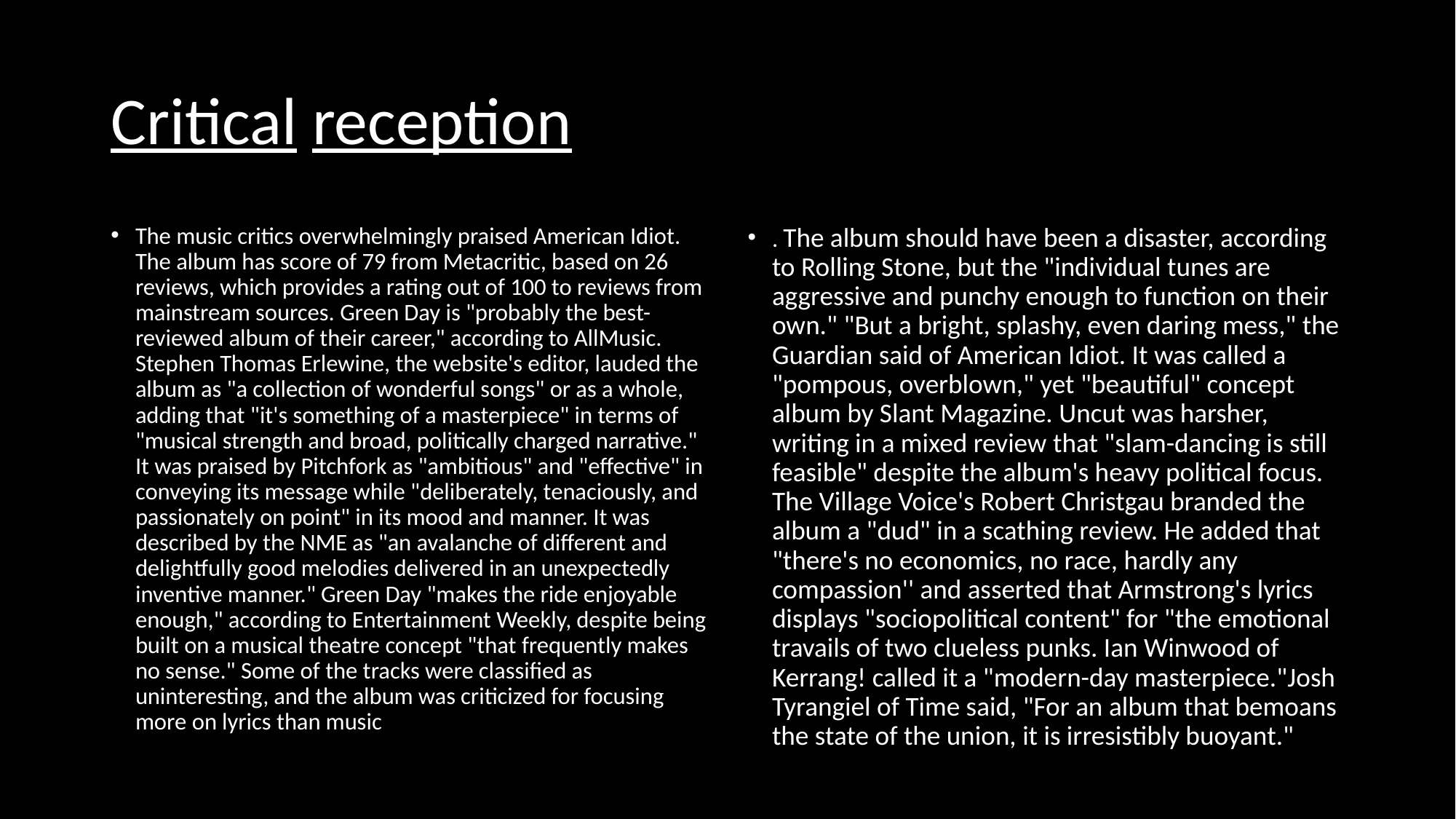

# Critical reception
The music critics overwhelmingly praised American Idiot. The album has score of 79 from Metacritic, based on 26 reviews, which provides a rating out of 100 to reviews from mainstream sources. Green Day is "probably the best-reviewed album of their career," according to AllMusic. Stephen Thomas Erlewine, the website's editor, lauded the album as "a collection of wonderful songs" or as a whole, adding that "it's something of a masterpiece" in terms of "musical strength and broad, politically charged narrative." It was praised by Pitchfork as "ambitious" and "effective" in conveying its message while "deliberately, tenaciously, and passionately on point" in its mood and manner. It was described by the NME as "an avalanche of different and delightfully good melodies delivered in an unexpectedly inventive manner." Green Day "makes the ride enjoyable enough," according to Entertainment Weekly, despite being built on a musical theatre concept "that frequently makes no sense." Some of the tracks were classified as uninteresting, and the album was criticized for focusing more on lyrics than music
. The album should have been a disaster, according to Rolling Stone, but the "individual tunes are aggressive and punchy enough to function on their own." "But a bright, splashy, even daring mess," the Guardian said of American Idiot. It was called a "pompous, overblown," yet "beautiful" concept album by Slant Magazine. Uncut was harsher, writing in a mixed review that "slam-dancing is still feasible" despite the album's heavy political focus. The Village Voice's Robert Christgau branded the album a "dud" in a scathing review. He added that "there's no economics, no race, hardly any compassion'' and asserted that Armstrong's lyrics displays "sociopolitical content" for "the emotional travails of two clueless punks. Ian Winwood of Kerrang! called it a "modern-day masterpiece."Josh Tyrangiel of Time said, "For an album that bemoans the state of the union, it is irresistibly buoyant."